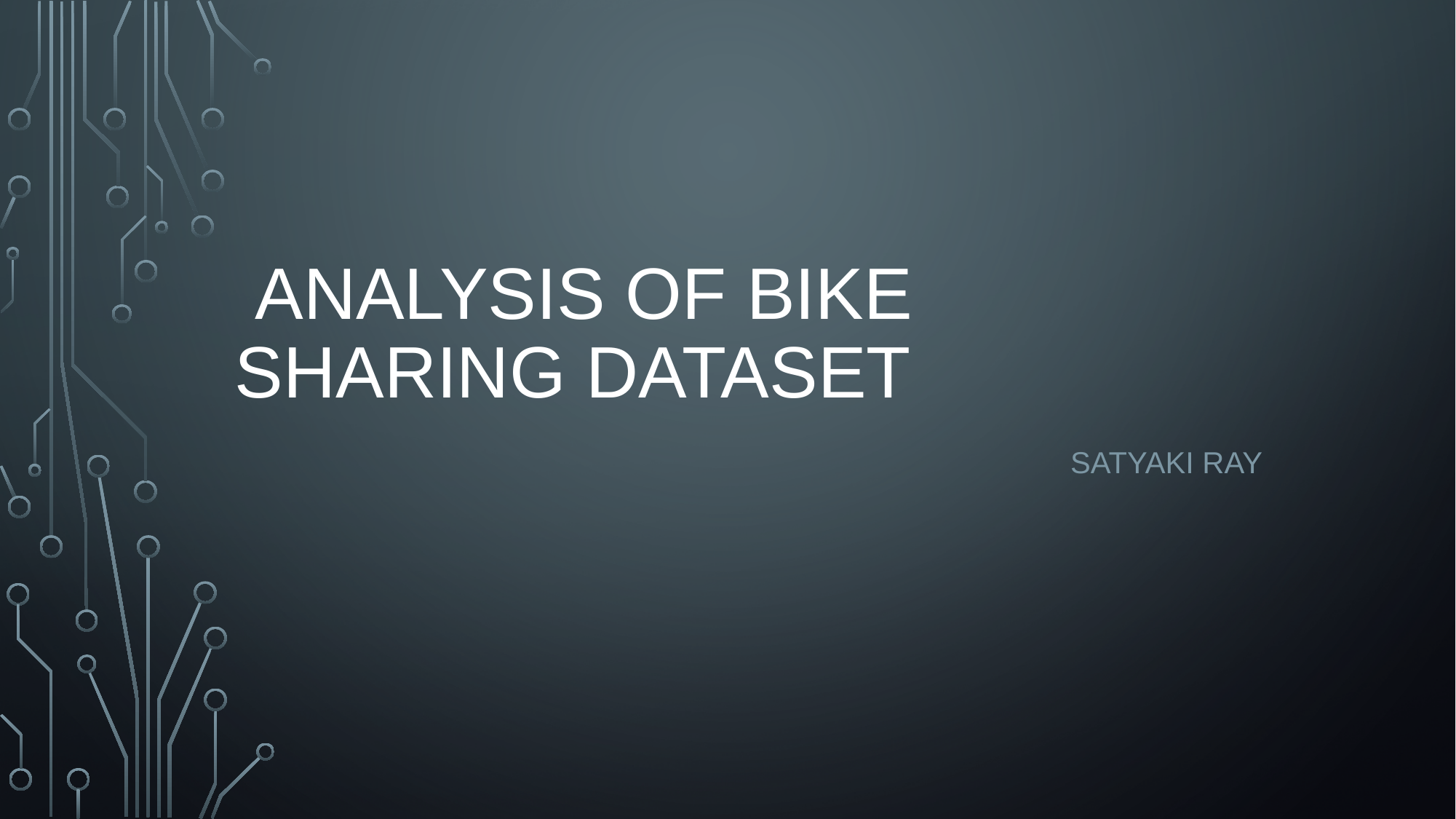

# Analysis of bike sharing dataset
Satyaki Ray